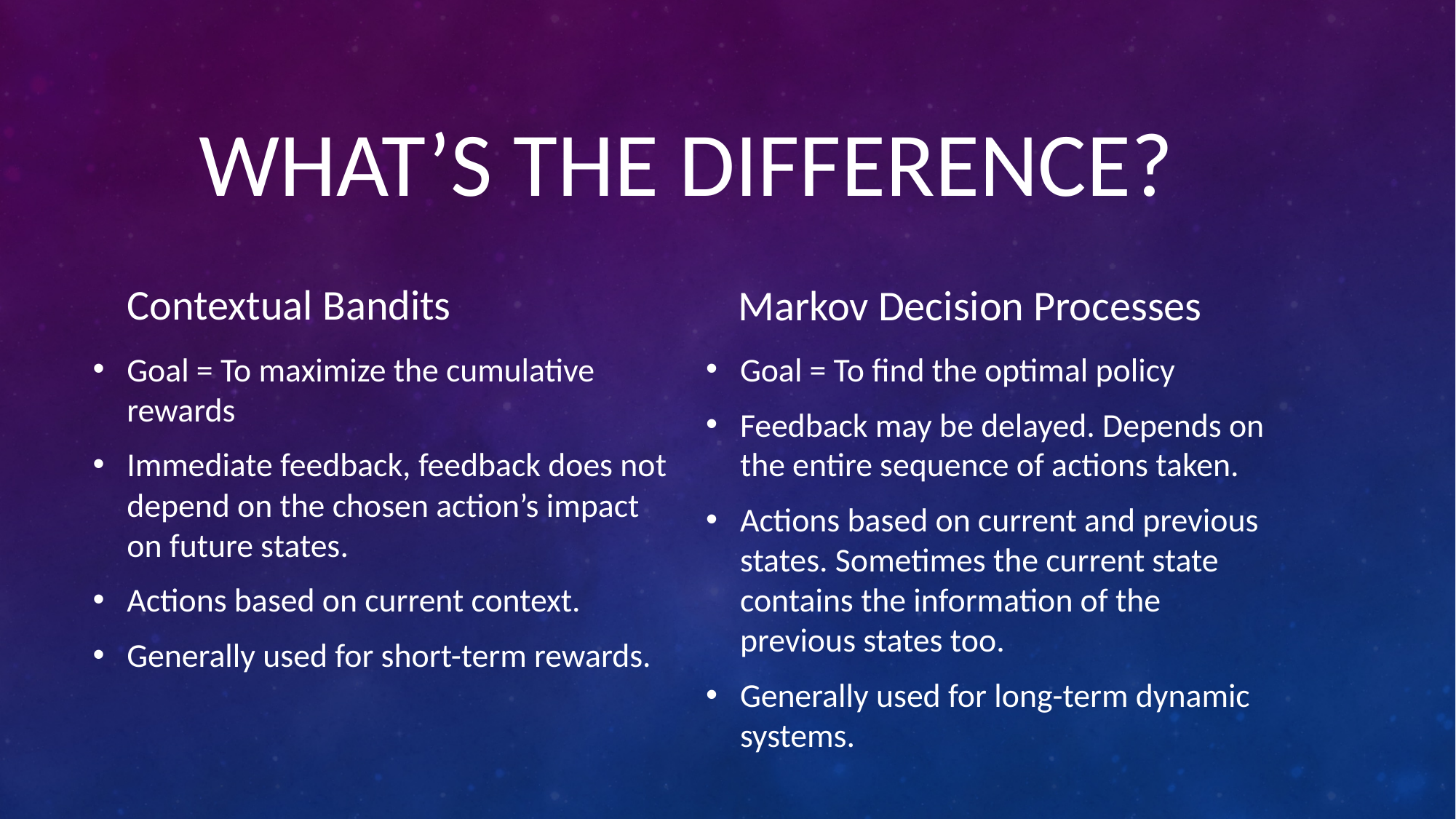

# What’s the difference?
Contextual Bandits
Markov Decision Processes
Goal = To maximize the cumulative rewards
Immediate feedback, feedback does not depend on the chosen action’s impact on future states.
Actions based on current context.
Generally used for short-term rewards.
Goal = To find the optimal policy
Feedback may be delayed. Depends on the entire sequence of actions taken.
Actions based on current and previous states. Sometimes the current state contains the information of the previous states too.
Generally used for long-term dynamic systems.